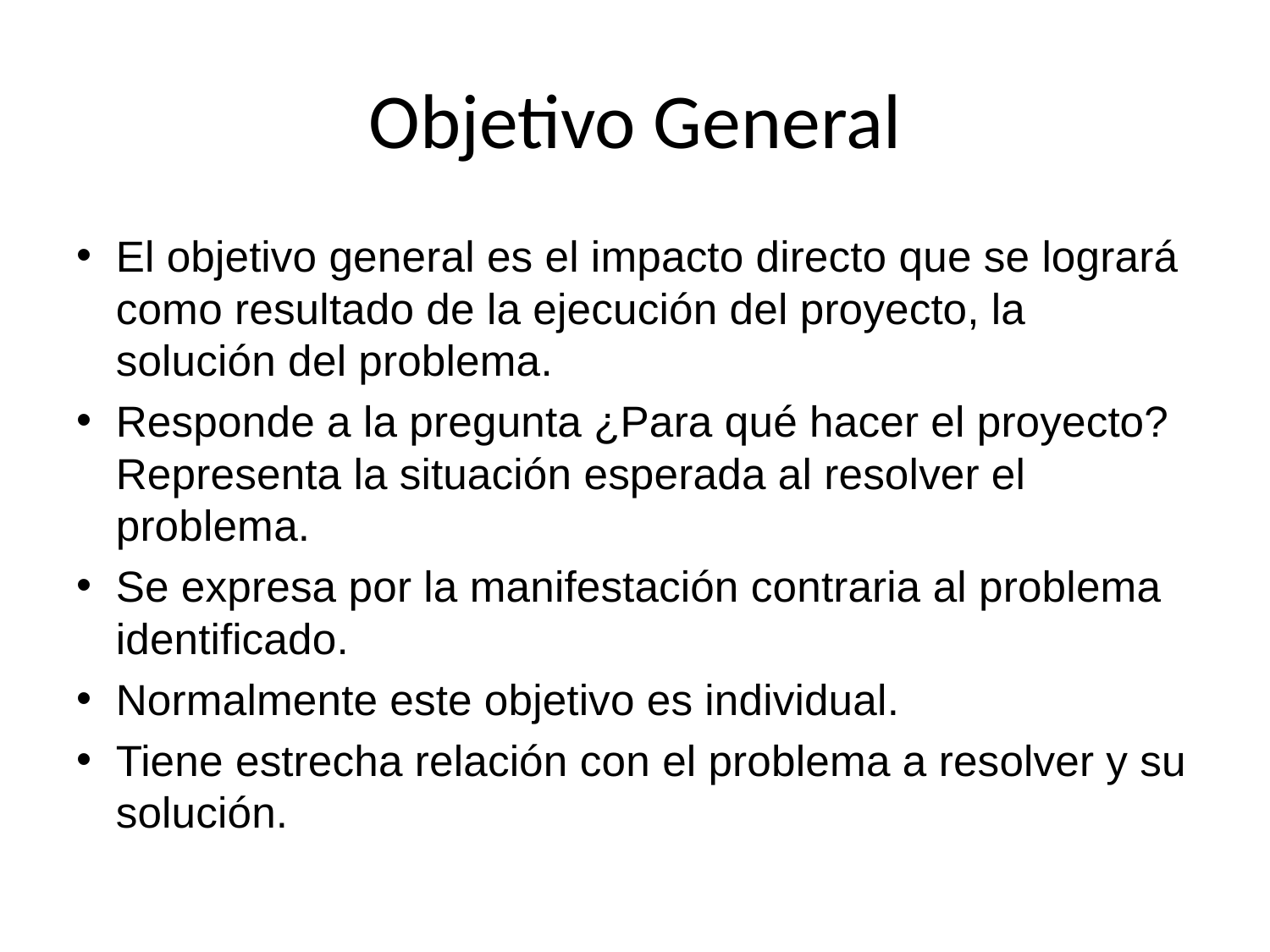

# Objetivo General
El objetivo general es el impacto directo que se logrará como resultado de la ejecución del proyecto, la solución del problema.
Responde a la pregunta ¿Para qué hacer el proyecto? Representa la situación esperada al resolver el problema.
Se expresa por la manifestación contraria al problema identificado.
Normalmente este objetivo es individual.
Tiene estrecha relación con el problema a resolver y su solución.